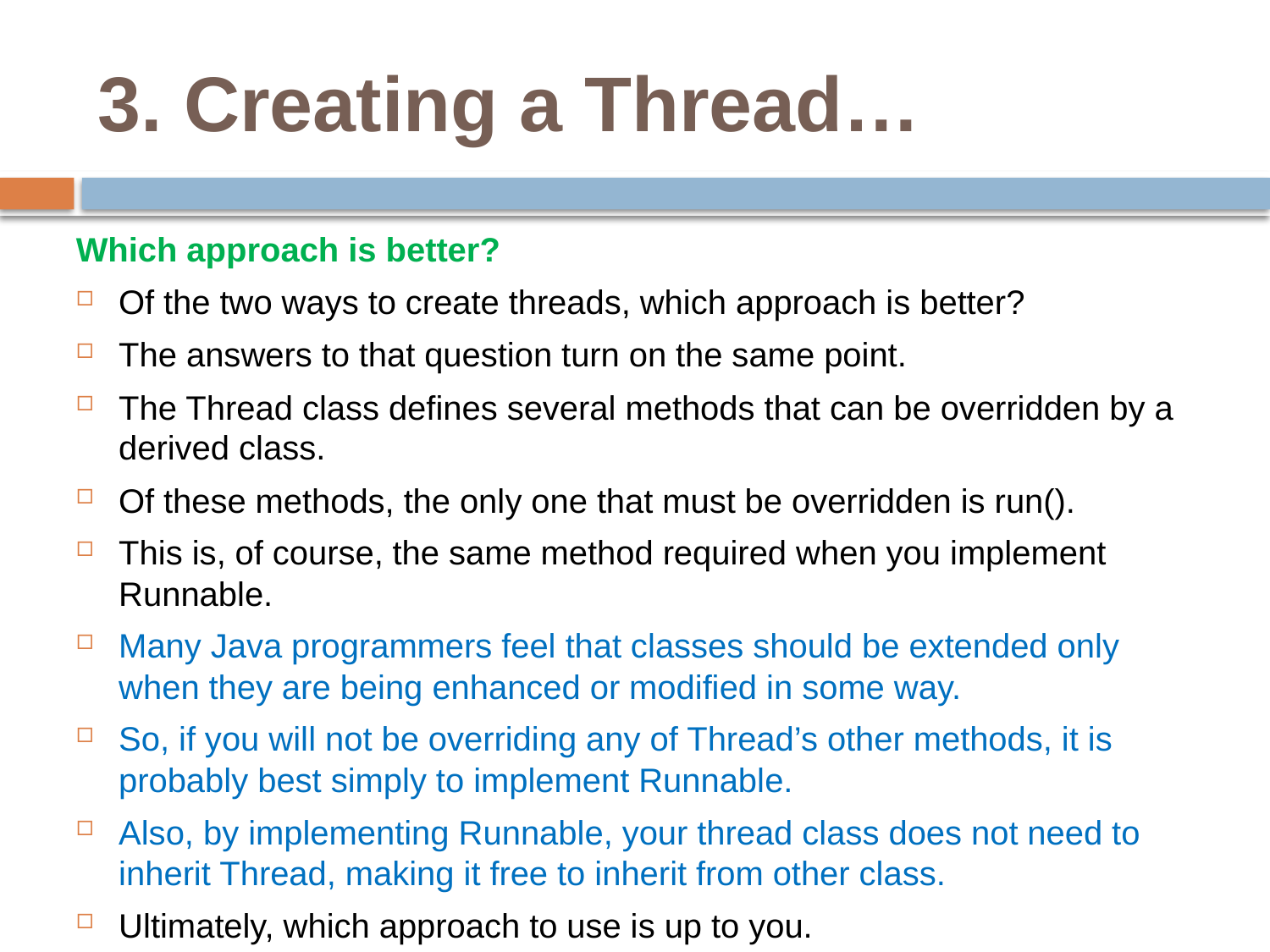

# 3. Creating a Thread…
Which approach is better?
Of the two ways to create threads, which approach is better?
The answers to that question turn on the same point.
The Thread class defines several methods that can be overridden by a derived class.
Of these methods, the only one that must be overridden is run().
This is, of course, the same method required when you implement Runnable.
Many Java programmers feel that classes should be extended only when they are being enhanced or modified in some way.
So, if you will not be overriding any of Thread’s other methods, it is probably best simply to implement Runnable.
Also, by implementing Runnable, your thread class does not need to inherit Thread, making it free to inherit from other class.
Ultimately, which approach to use is up to you.